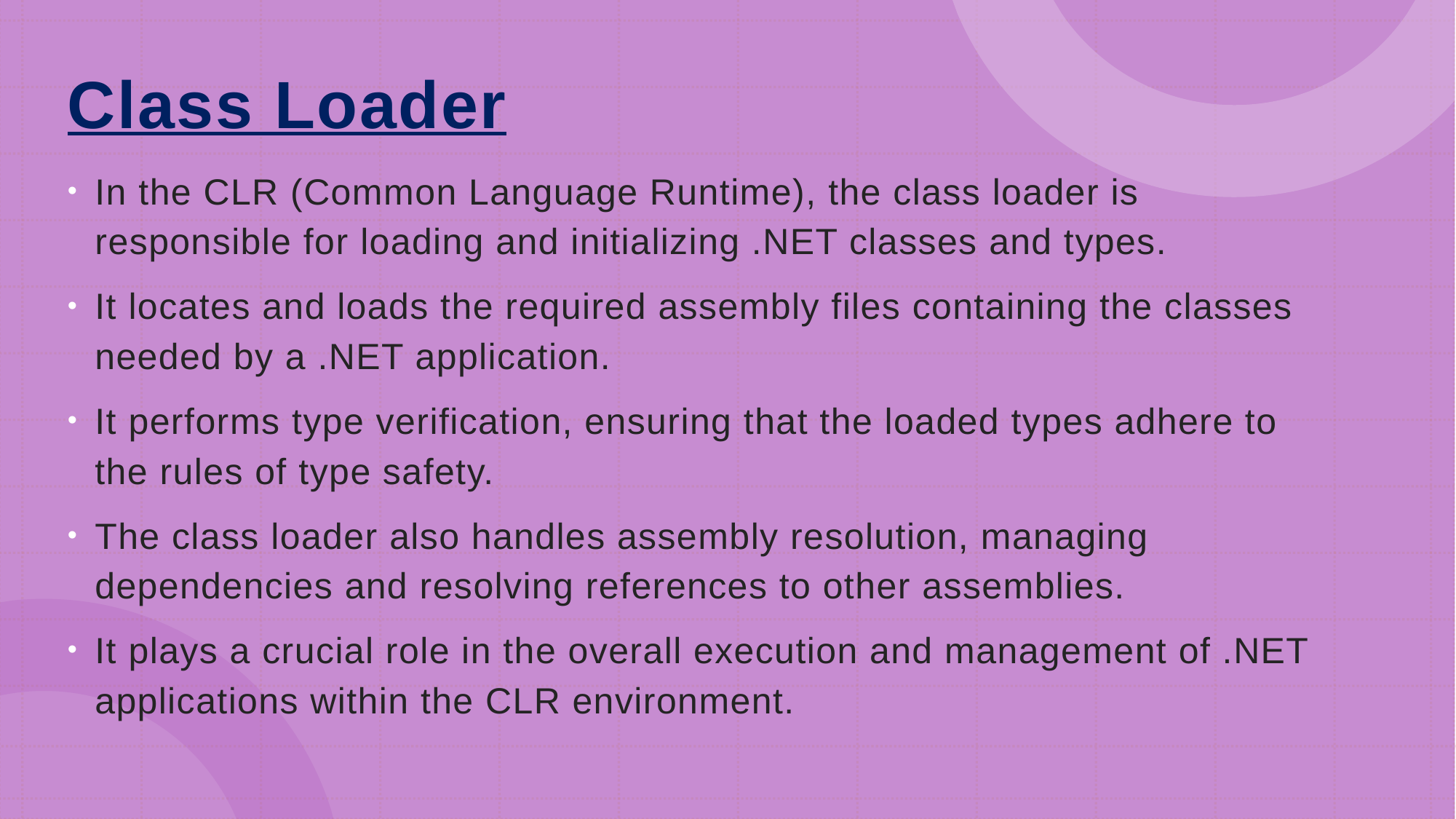

# Class Loader
In the CLR (Common Language Runtime), the class loader is responsible for loading and initializing .NET classes and types.
It locates and loads the required assembly files containing the classes needed by a .NET application.
It performs type verification, ensuring that the loaded types adhere to the rules of type safety.
The class loader also handles assembly resolution, managing dependencies and resolving references to other assemblies.
It plays a crucial role in the overall execution and management of .NET applications within the CLR environment.